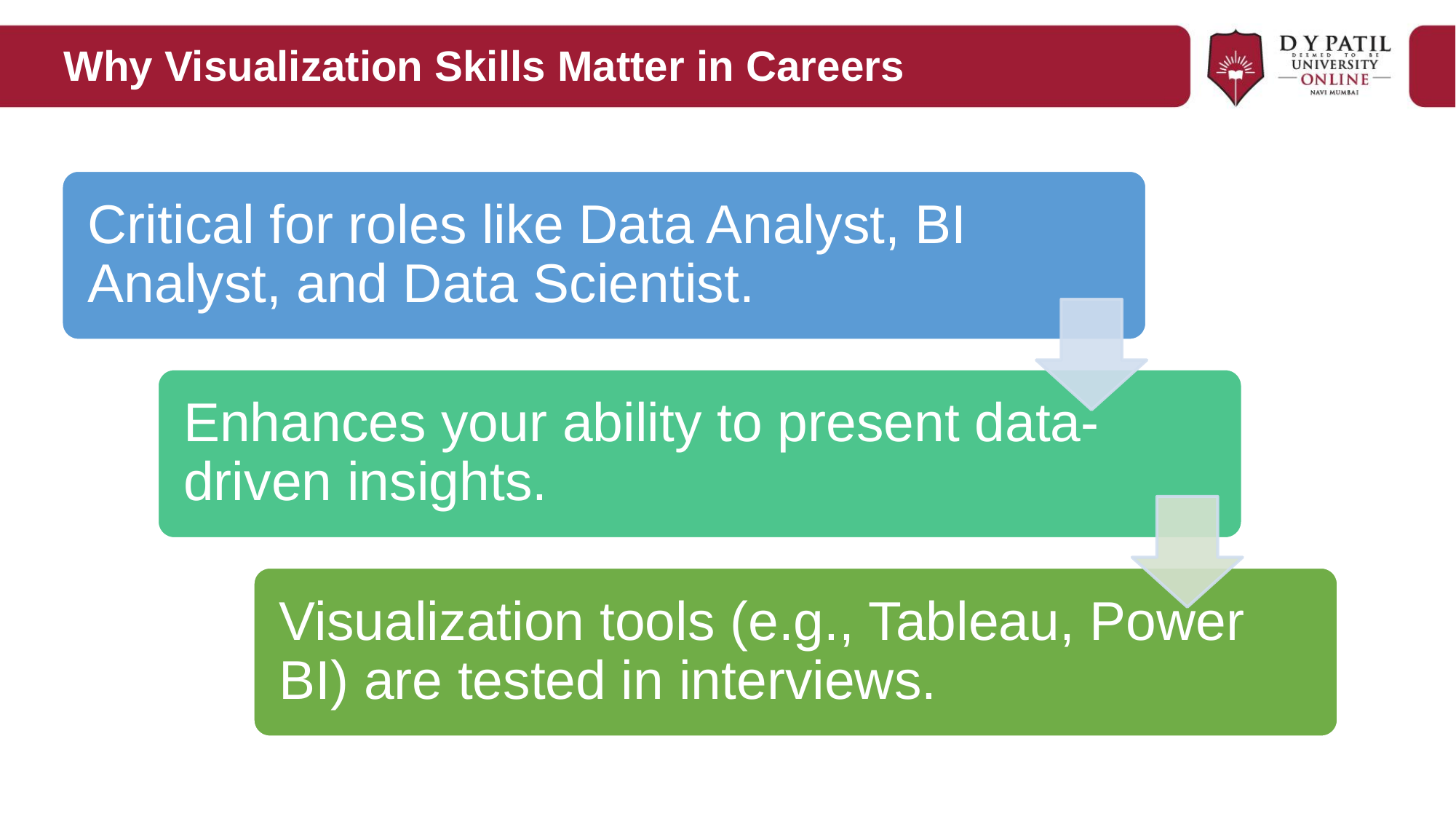

# Why Visualization Skills Matter in Careers
Critical for roles like Data Analyst, BI Analyst, and Data Scientist.
Enhances your ability to present data-driven insights.
Visualization tools (e.g., Tableau, Power BI) are tested in interviews.